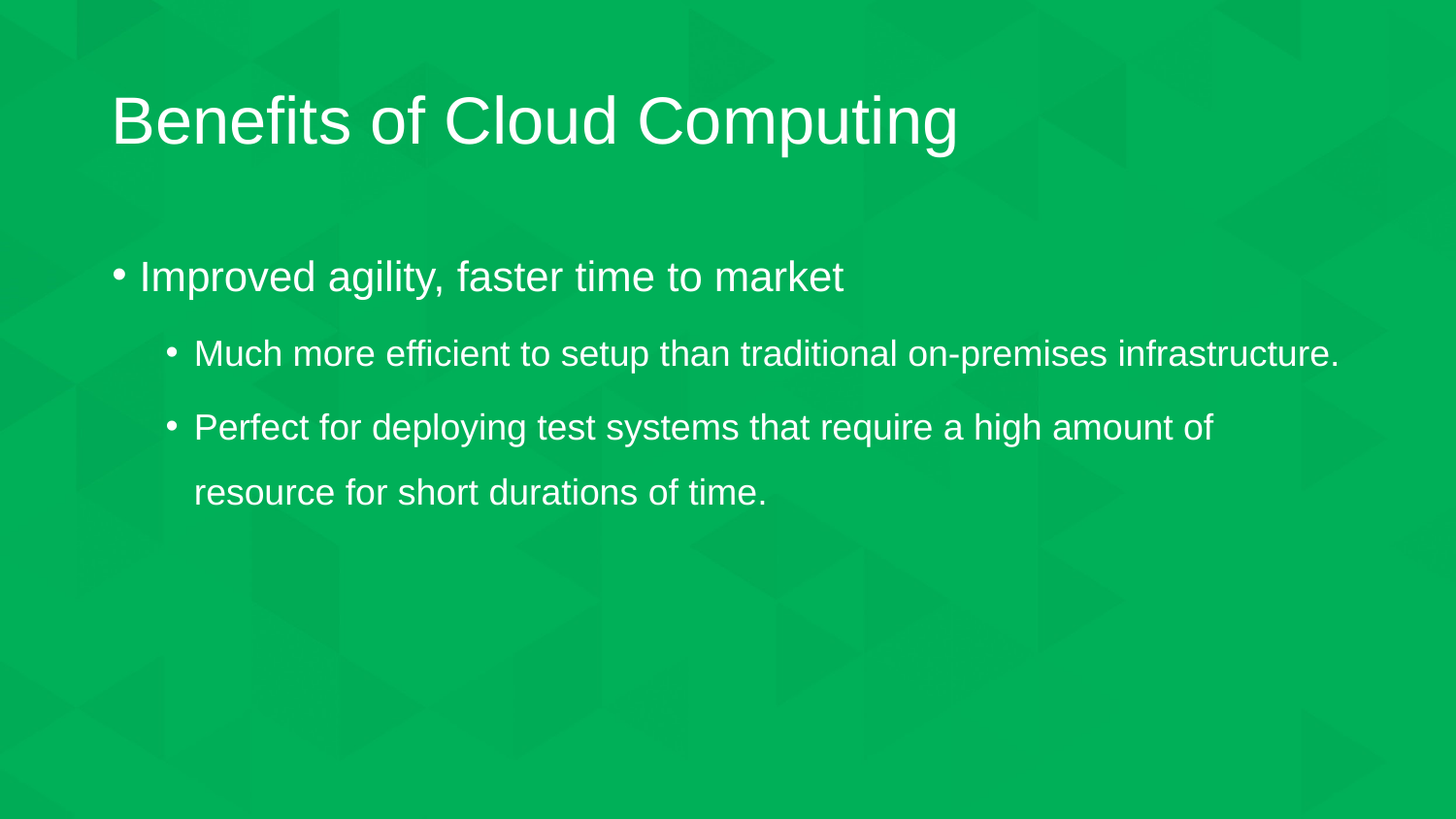

# Benefits of Cloud Computing
Improved agility, faster time to market
Much more efficient to setup than traditional on-premises infrastructure.
Perfect for deploying test systems that require a high amount of resource for short durations of time.